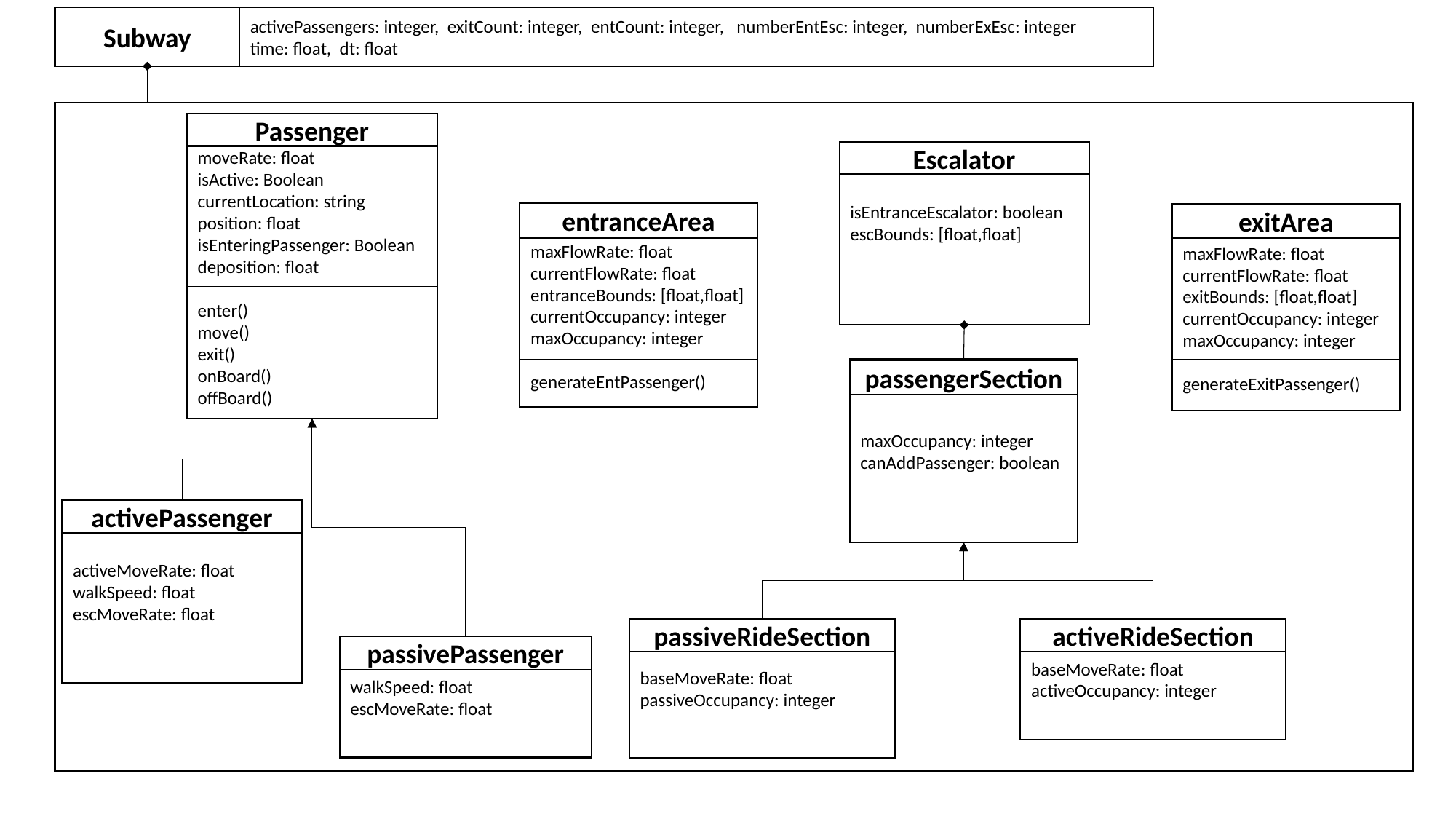

Subway
activePassengers: integer,  exitCount: integer,  entCount: integer,   numberEntEsc: integer,  numberExEsc: integer
time: float,  dt: float

Passenger

moveRate: float
isActive: Boolean
currentLocation: string
position: float
isEnteringPassenger: Boolean
deposition: float
enter()
move()
exit()
onBoard()
offBoard()
isEntranceEscalator: boolean
escBounds: [float,float]

Escalator

maxFlowRate: float
currentFlowRate: float
entranceBounds: [float,float]
currentOccupancy: integer
maxOccupancy: integer

generateEntPassenger()

entranceArea

maxFlowRate: float
currentFlowRate: float
exitBounds: [float,float]
currentOccupancy: integer
maxOccupancy: integer

generateExitPassenger()

exitArea
maxOccupancy: integer
canAddPassenger: boolean
passengerSection
activeMoveRate: float
walkSpeed: float
escMoveRate: float
activePassenger
baseMoveRate: float
passiveOccupancy: integer
baseMoveRate: float
activeOccupancy: integer
passiveRideSection
activeRideSection
passivePassenger
walkSpeed: float
escMoveRate: float